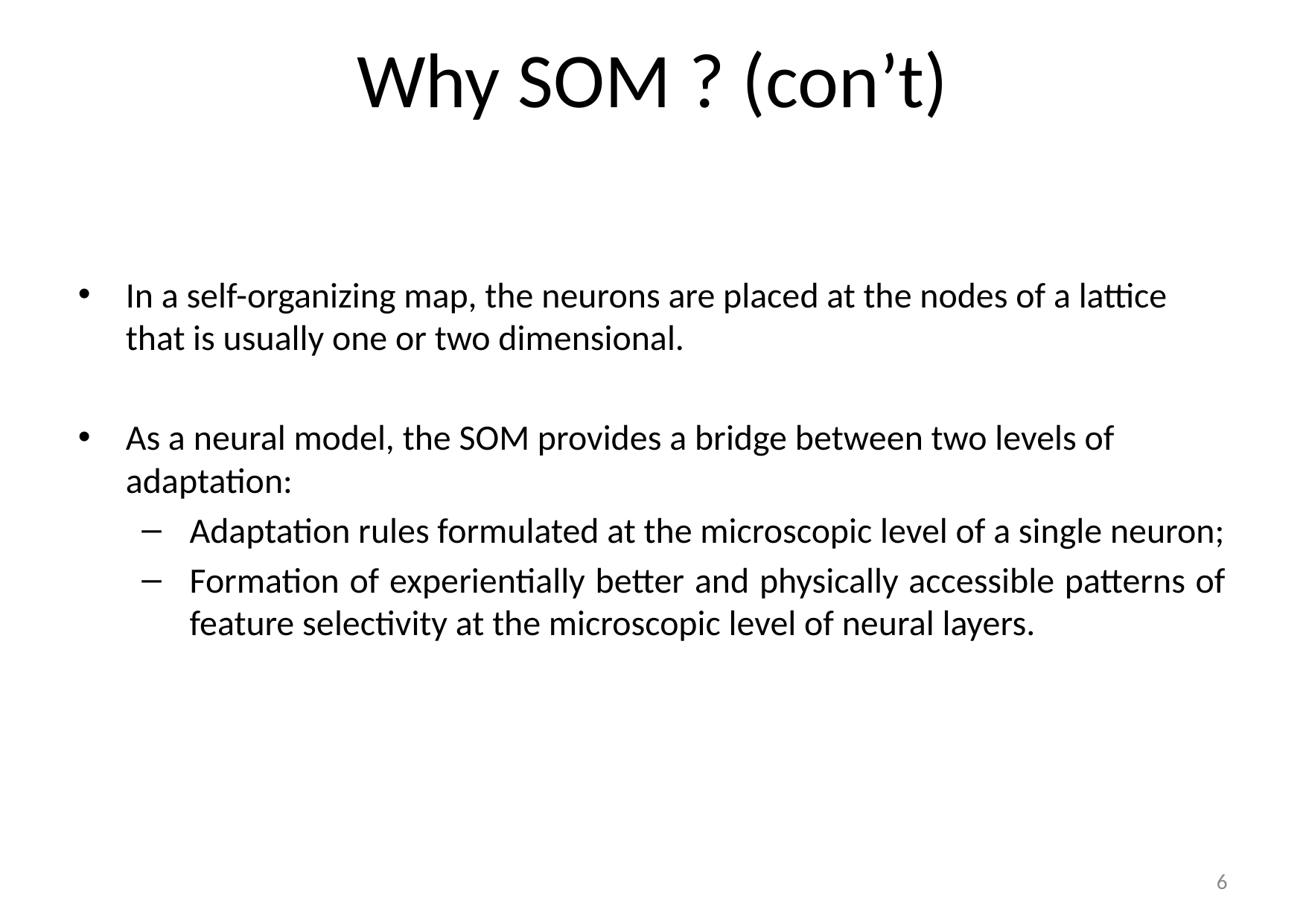

# Why SOM ? (con’t)

In a self-organizing map, the neurons are placed at the nodes of a lattice that is usually one or two dimensional.

As a neural model, the SOM provides a bridge between two levels of adaptation:
Adaptation rules formulated at the microscopic level of a single neuron;
Formation of experientially better and physically accessible patterns of feature selectivity at the microscopic level of neural layers.

6